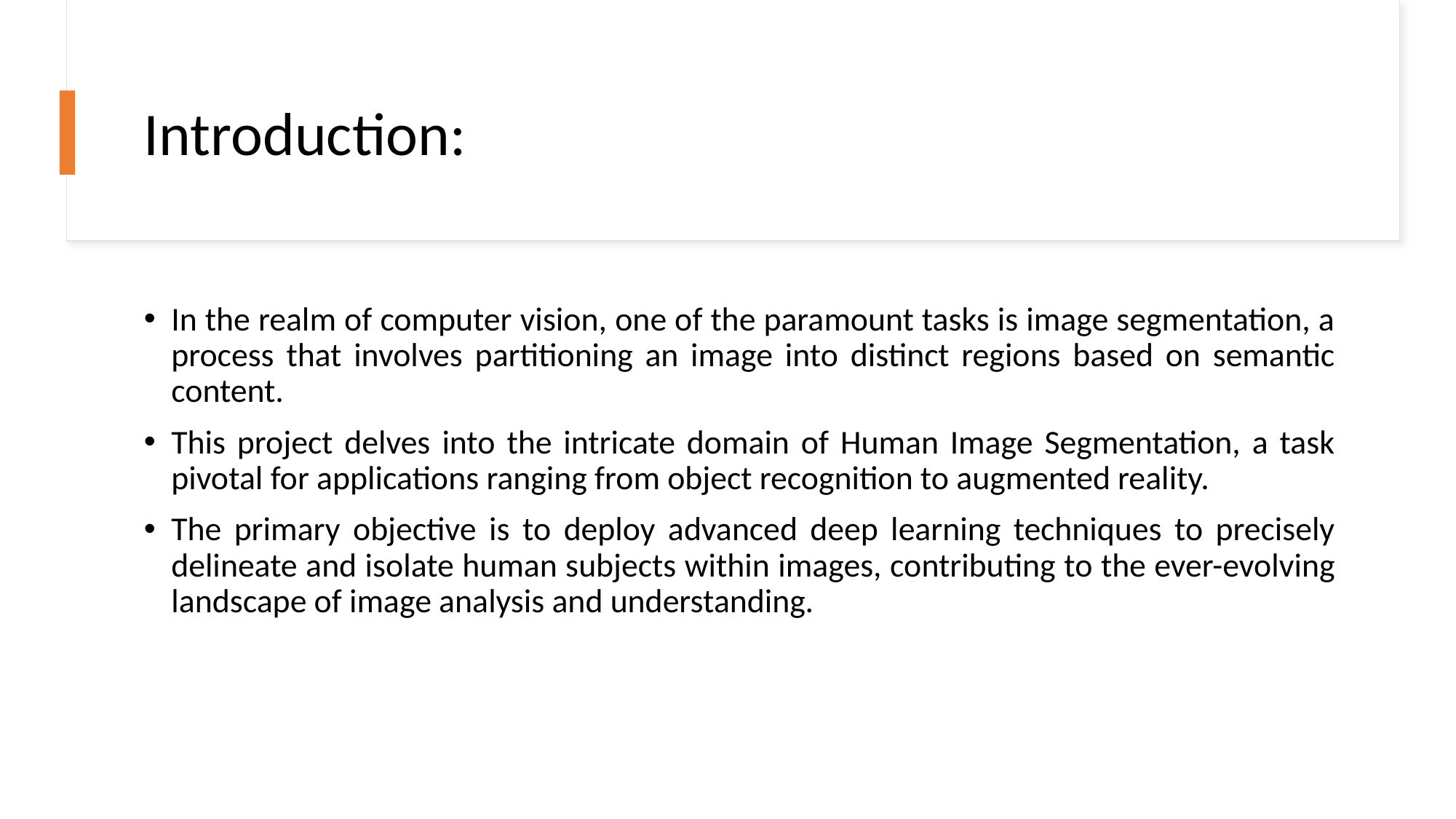

# Introduction:

In the realm of computer vision, one of the paramount tasks is image segmentation, a process that involves partitioning an image into distinct regions based on semantic content.
This project delves into the intricate domain of Human Image Segmentation, a task pivotal for applications ranging from object recognition to augmented reality.
The primary objective is to deploy advanced deep learning techniques to precisely delineate and isolate human subjects within images, contributing to the ever-evolving landscape of image analysis and understanding.